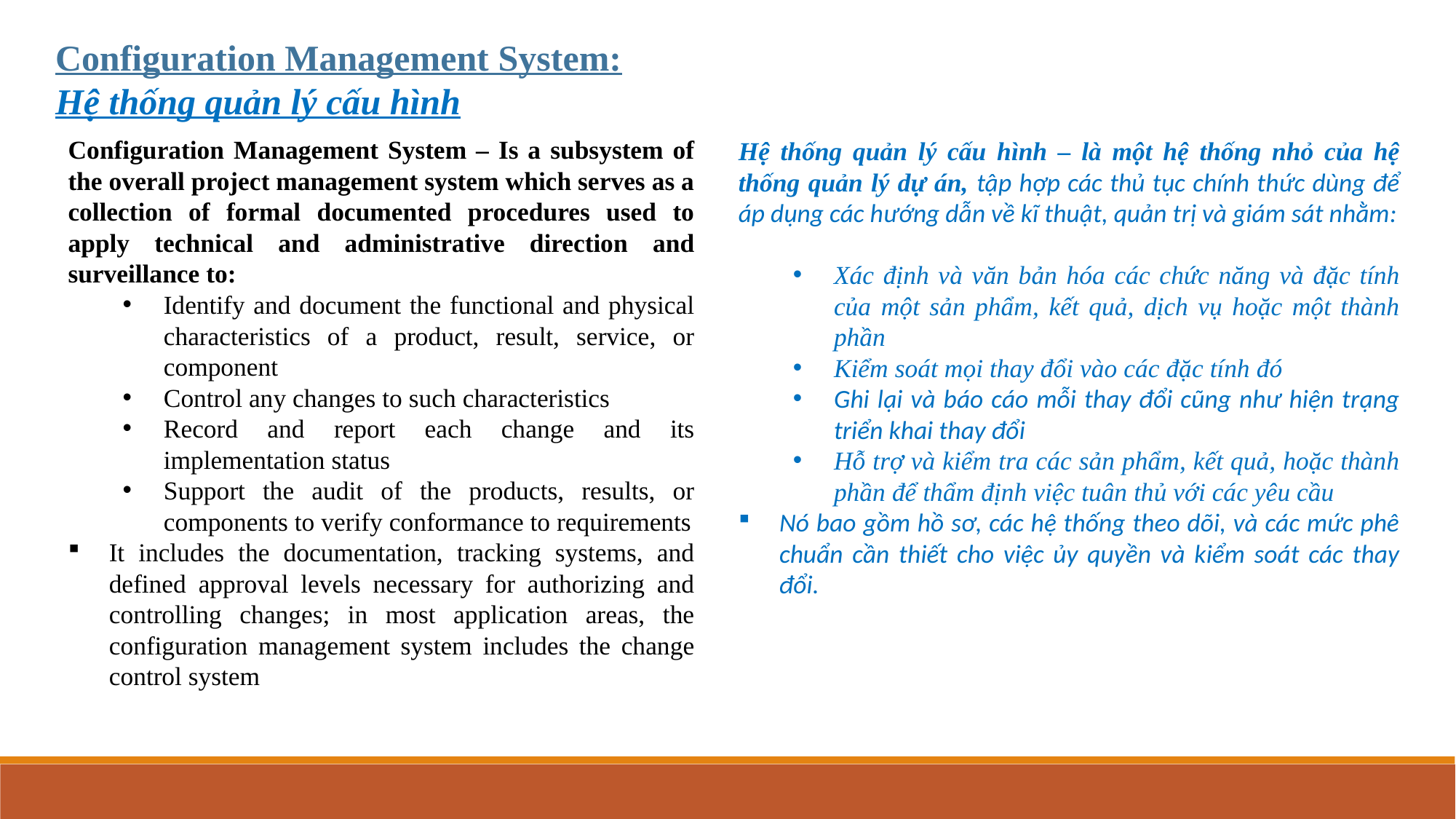

Configuration Management System:
Hệ thống quản lý cấu hình

Configuration Management System – Is a subsystem of the overall project management system which serves as a collection of formal documented procedures used to apply technical and administrative direction and surveillance to:
Identify and document the functional and physical characteristics of a product, result, service, or component
Control any changes to such characteristics
Record and report each change and its implementation status
Support the audit of the products, results, or components to verify conformance to requirements
It includes the documentation, tracking systems, and defined approval levels necessary for authorizing and controlling changes; in most application areas, the configuration management system includes the change control system
Hệ thống quản lý cấu hình – là một hệ thống nhỏ của hệ thống quản lý dự án, tập hợp các thủ tục chính thức dùng để áp dụng các hướng dẫn về kĩ thuật, quản trị và giám sát nhằm:

Xác định và văn bản hóa các chức năng và đặc tính của một sản phẩm, kết quả, dịch vụ hoặc một thành phần
Kiểm soát mọi thay đổi vào các đặc tính đó
Ghi lại và báo cáo mỗi thay đổi cũng như hiện trạng triển khai thay đổi
Hỗ trợ và kiểm tra các sản phẩm, kết quả, hoặc thành phần để thẩm định việc tuân thủ với các yêu cầu
Nó bao gồm hồ sơ, các hệ thống theo dõi, và các mức phê chuẩn cần thiết cho việc ủy quyền và kiểm soát các thay đổi.